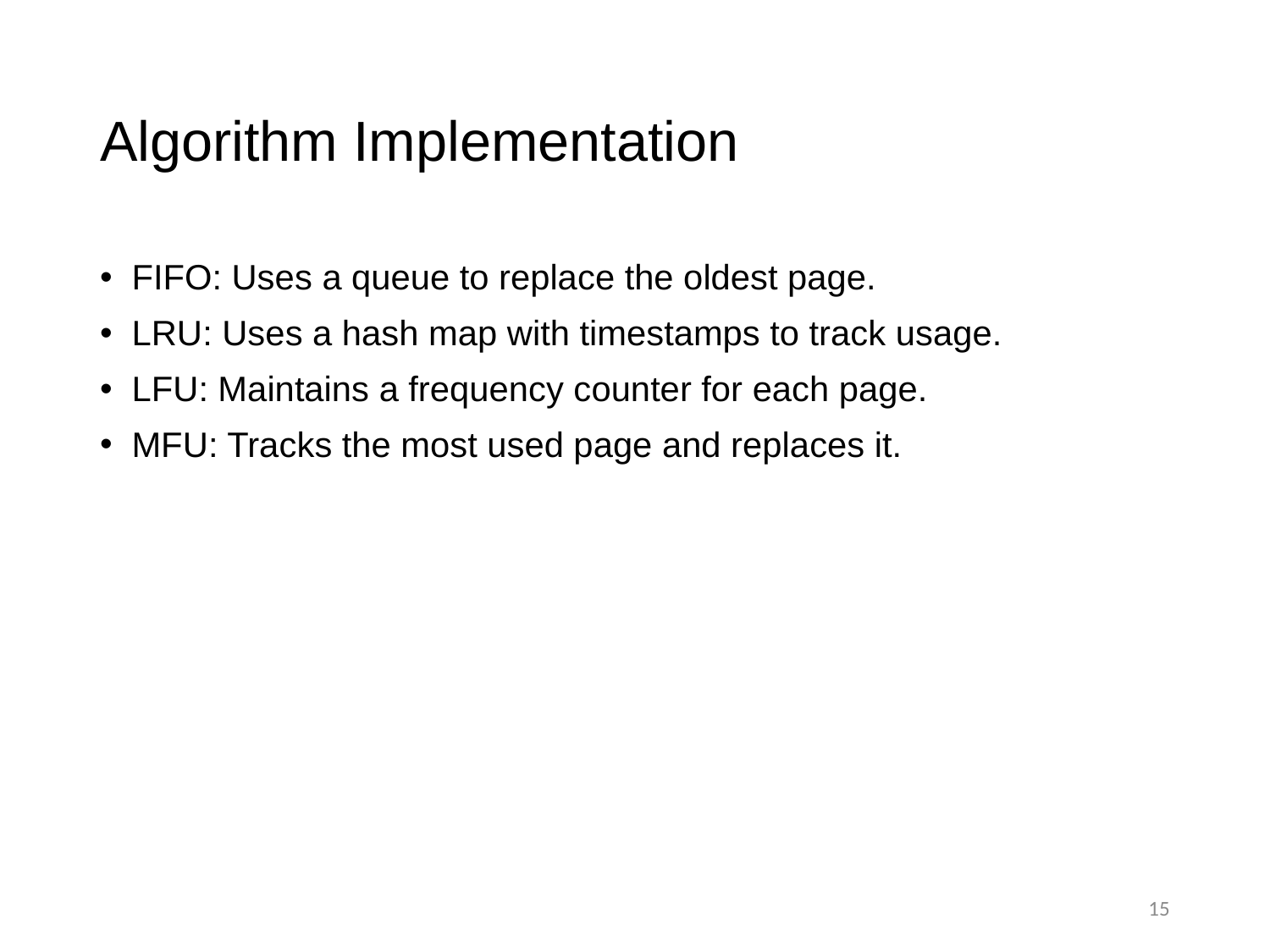

# Algorithm Implementation
FIFO: Uses a queue to replace the oldest page.
LRU: Uses a hash map with timestamps to track usage.
LFU: Maintains a frequency counter for each page.
MFU: Tracks the most used page and replaces it.

15